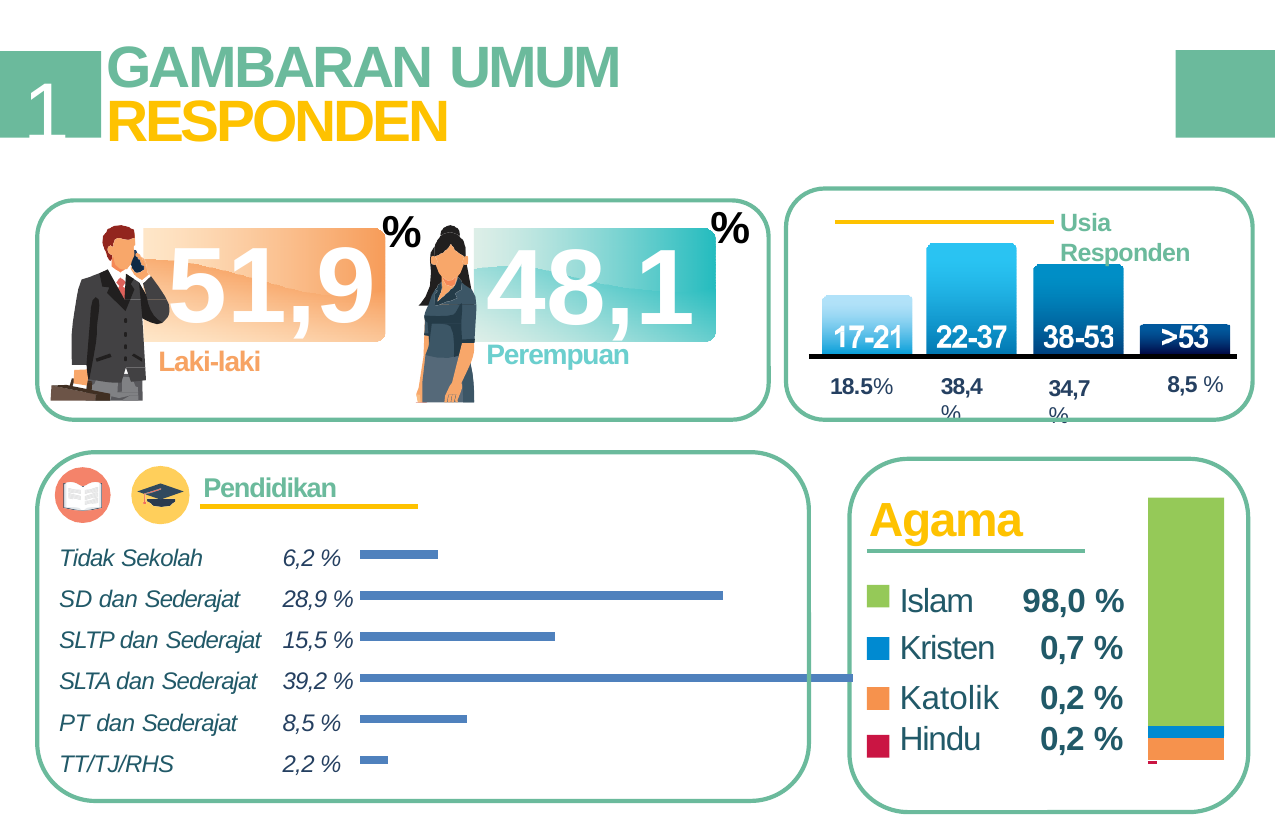

# GAMBARAN UMUM  RESPONDEN

1

%
48,1

Perempuan

%
51,9

Laki-laki

Usia Responden

8,5 %
18.5%
38,4 %
34,7 %

### Chart

| Category | Series 1 | Column1 | Column2 |
|---|---|---|---|
| Tidak sekolah | 0.022 | None | None |
| SD dan sederajat | 0.085 | None | None |
| SLTP daan sederajat | 0.392 | None | None |
| SLTA dan sederajat | 0.155 | None | None |
| PT dan sederajat | 0.289 | None | None |
| TT/TJ/RHS | 0.062 | None | None |

Pendidikan

Agama

Tidak Sekolah
SD dan Sederajat
SLTP dan Sederajat
SLTA dan Sederajat
PT dan Sederajat
TT/TJ/RHS
6,2 %
28,9 %
15,5 %
39,2 %
8,5 %
2,2 %

| Islam | 98,0 % |  |
| --- | --- | --- |
| Kristen | 0,7 % |  |
| Katolik | 0,2 % |  |
| Hindu | 0,2 % |  |